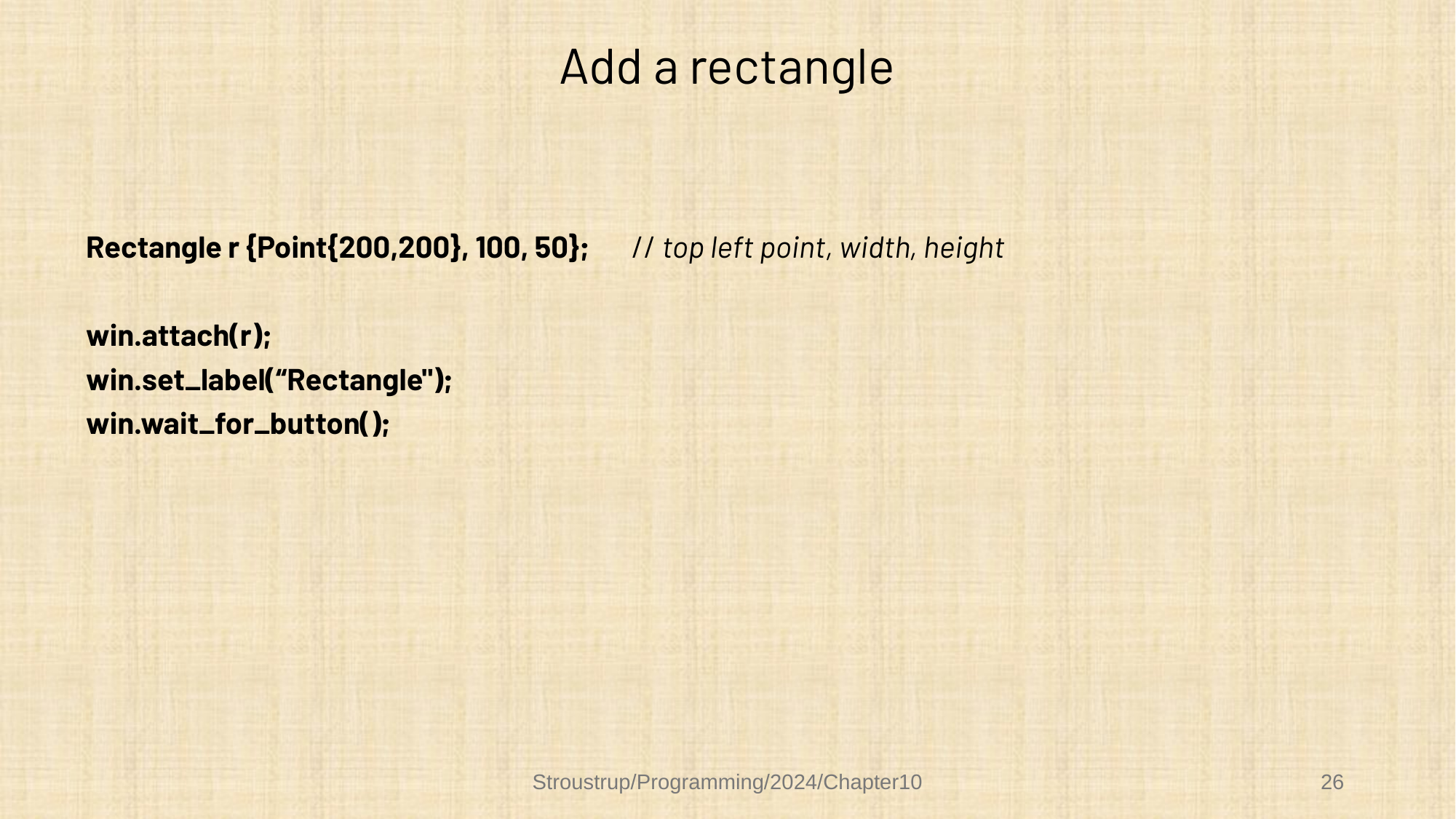

# Add a rectangle

	Rectangle r {Point{200,200}, 100, 50};	// top left point, width, height

	win.attach(r);
	win.set_label(“Rectangle");
	win.wait_for_button();
Stroustrup/Programming/2024/Chapter10
26